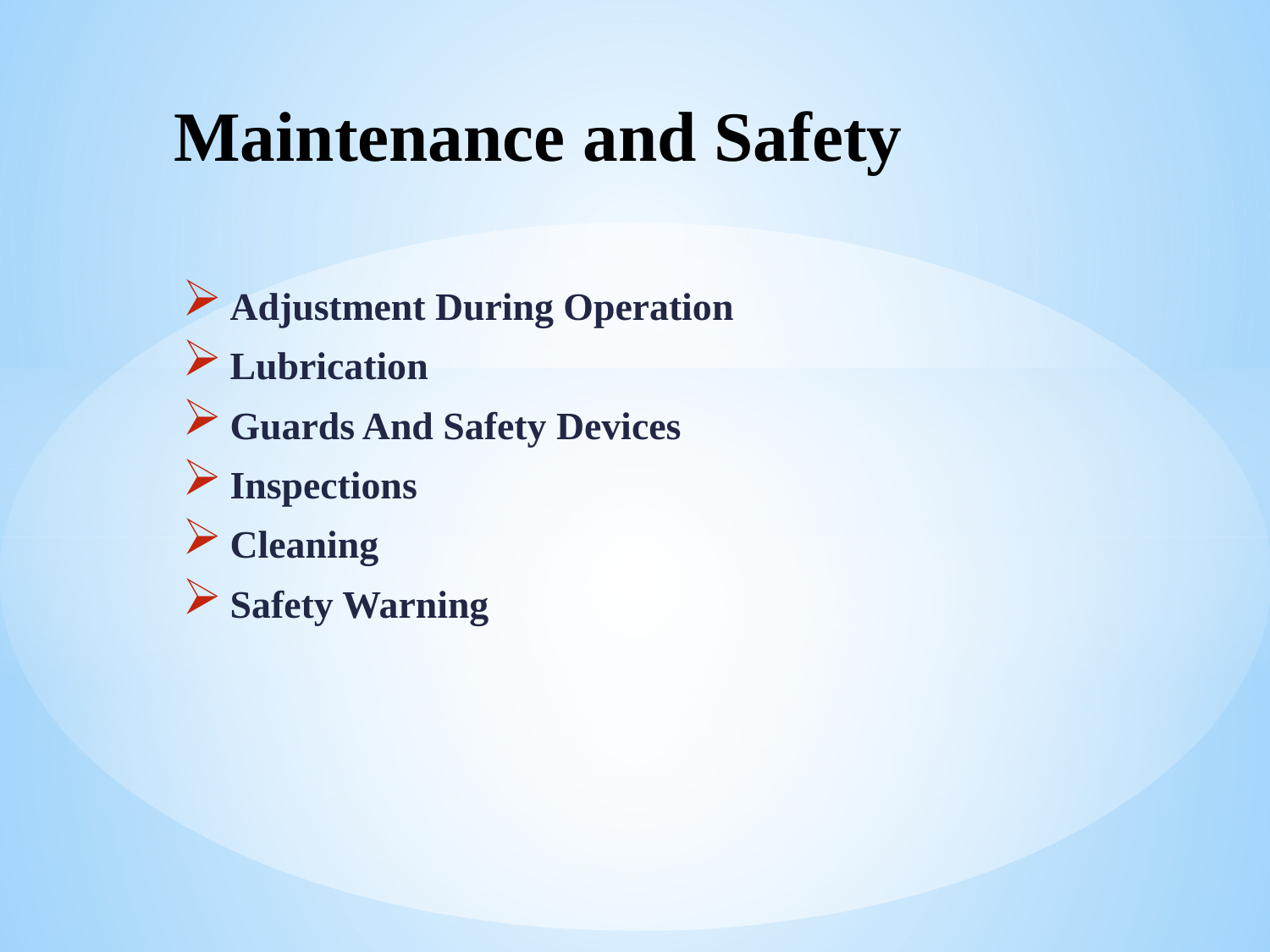

# Maintenance and Safety
Adjustment During Operation
Lubrication
Guards And Safety Devices
Inspections
Cleaning
Safety Warning